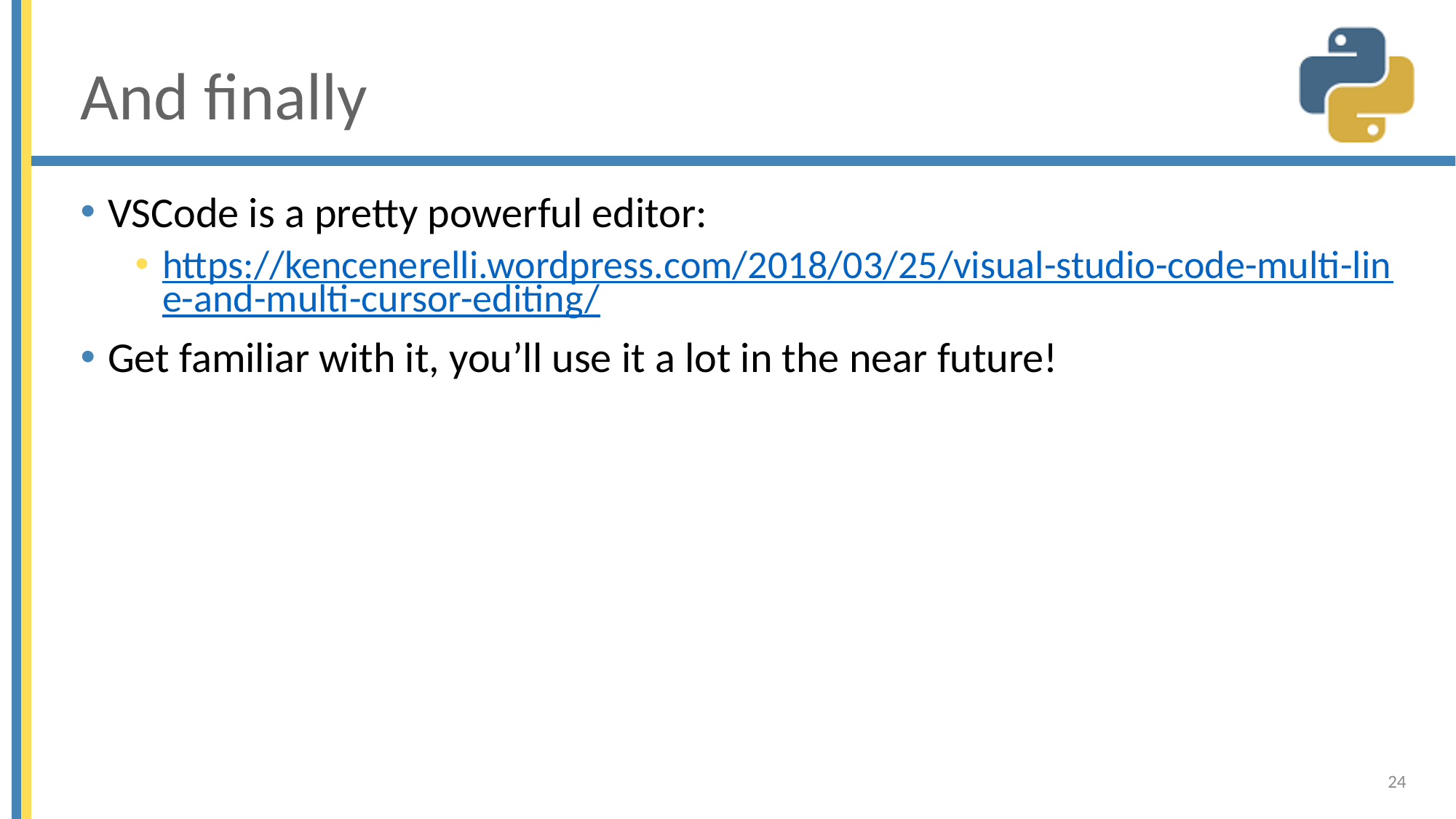

# And finally
VSCode is a pretty powerful editor:
https://kencenerelli.wordpress.com/2018/03/25/visual-studio-code-multi-line-and-multi-cursor-editing/
Get familiar with it, you’ll use it a lot in the near future!
24